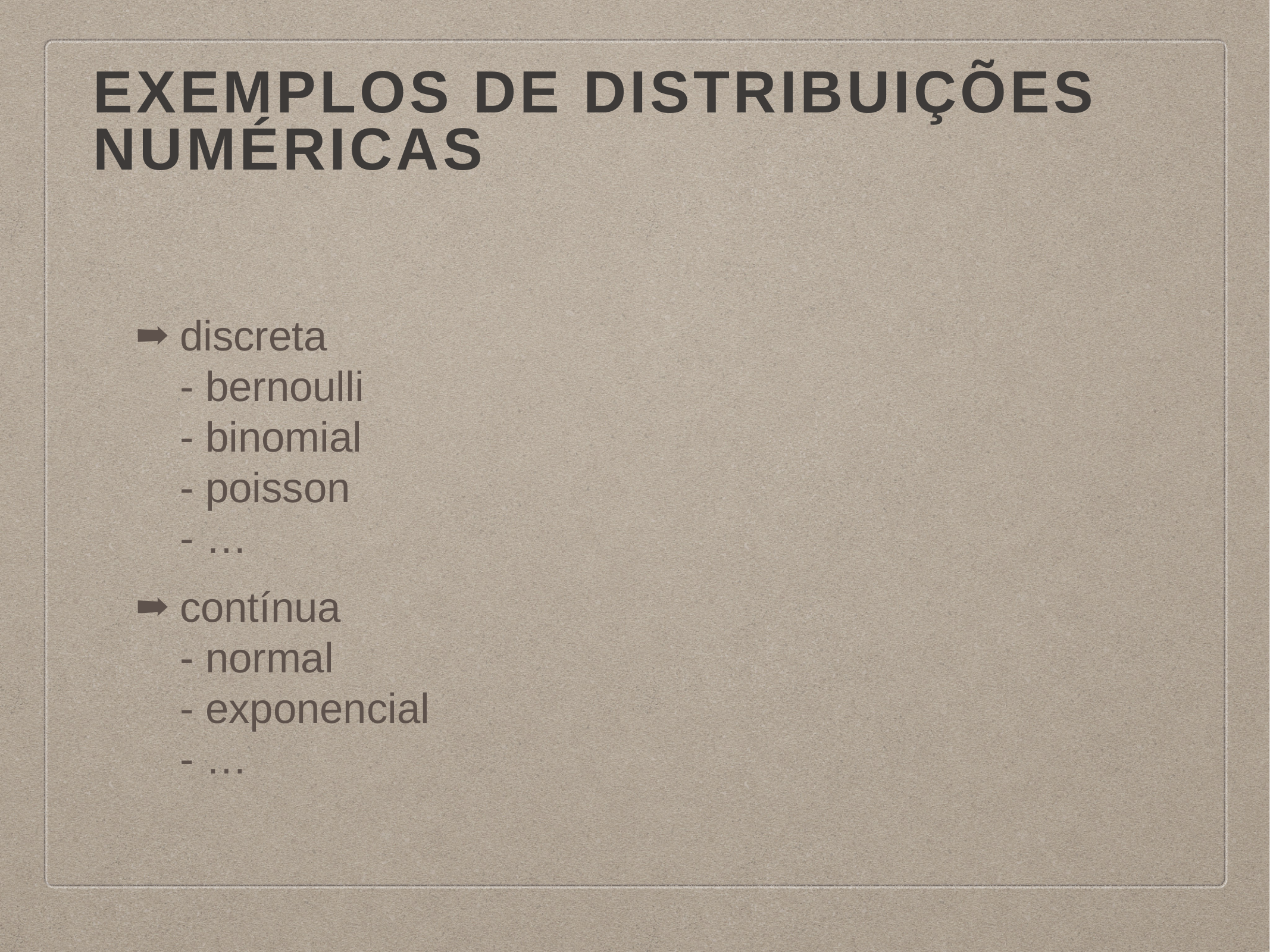

# Exemplos de distribuições numéricas
discreta
- bernoulli
- binomial
- poisson
- …
contínua
- normal
- exponencial
- …